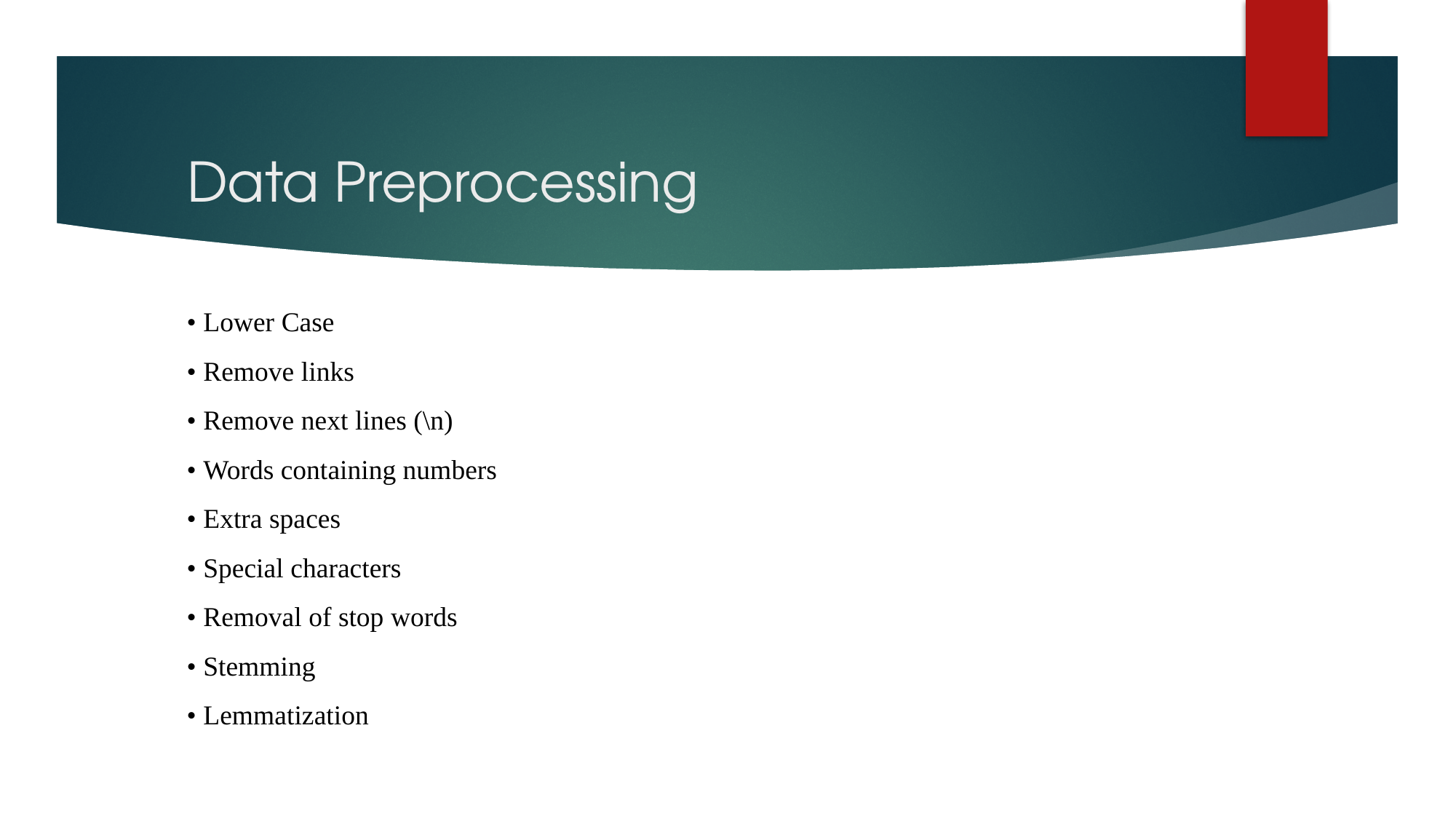

# Data Preprocessing
• Lower Case
• Remove links
• Remove next lines (\n)
• Words containing numbers
• Extra spaces
• Special characters
• Removal of stop words
• Stemming
• Lemmatization